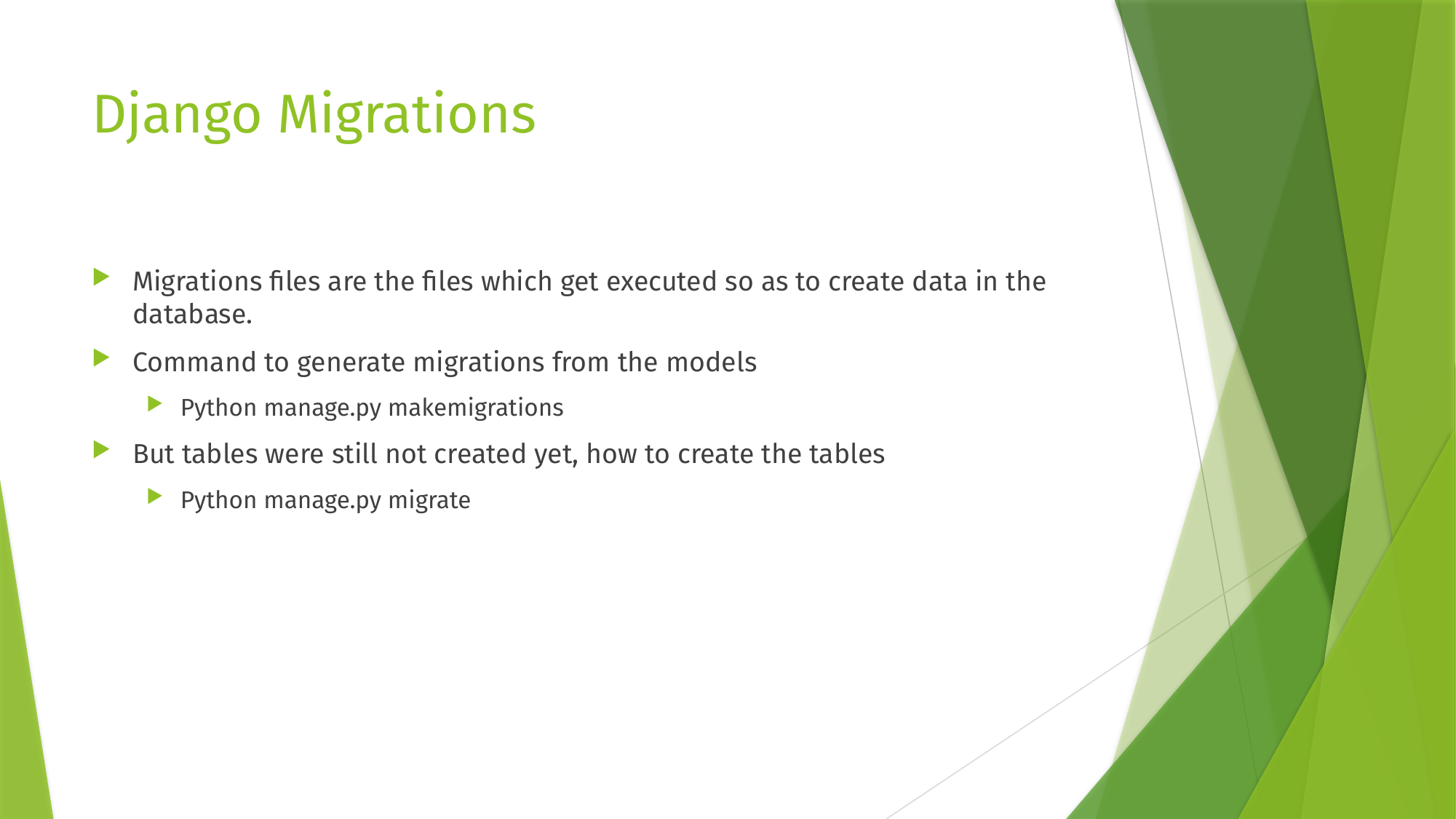

# Django Migrations
Migrations files are the files which get executed so as to create data in the database.
Command to generate migrations from the models
Python manage.py makemigrations
But tables were still not created yet, how to create the tables
Python manage.py migrate